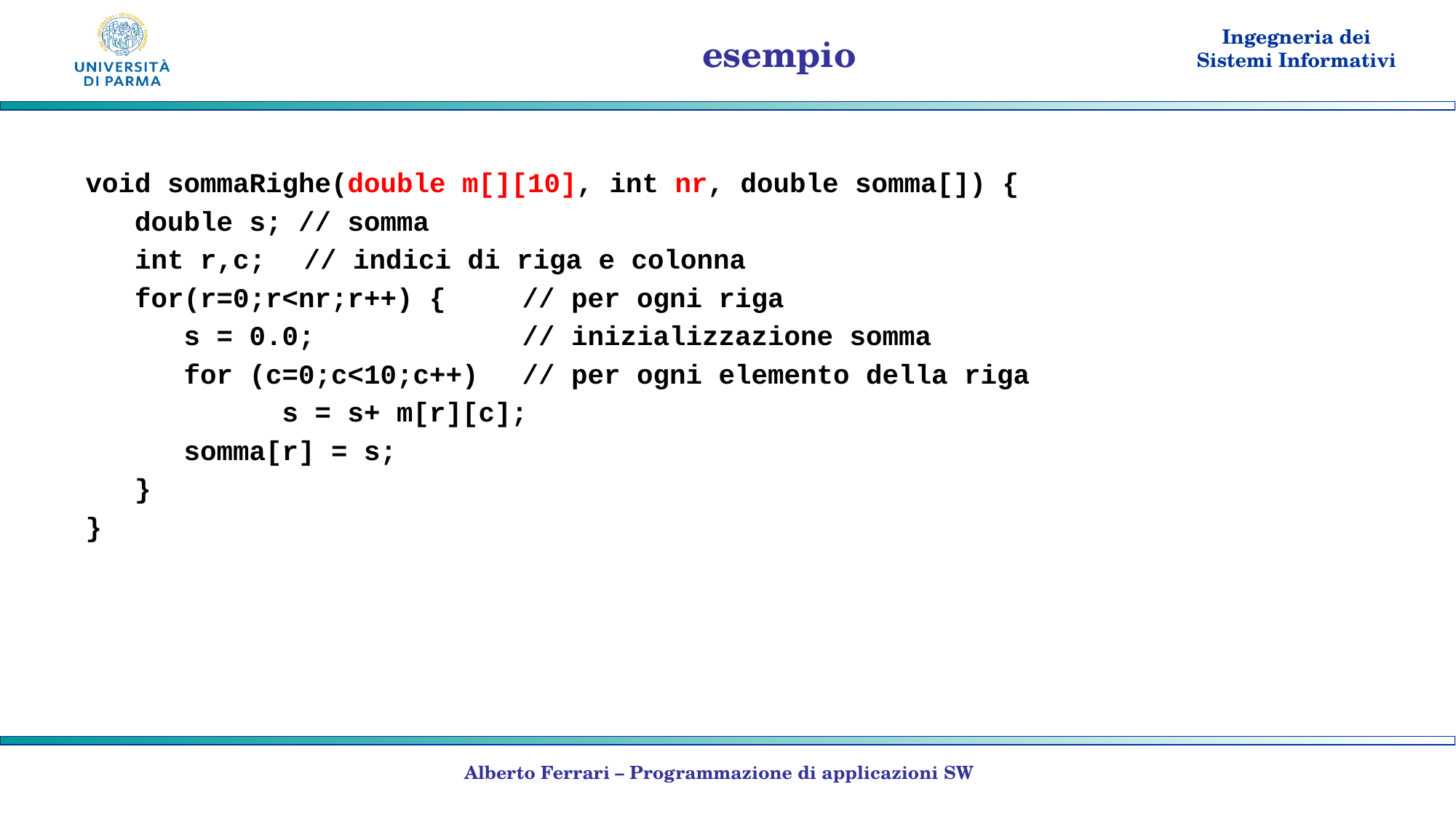

# esempio
void sommaRighe(double m[][10], int nr, double somma[]) {
   double s; // somma
   int r,c;	// indici di riga e colonna
   for(r=0;r<nr;r++) {	// per ogni riga
      s = 0.0;		// inizializzazione somma
      for (c=0;c<10;c++)	// per ogni elemento della riga
            s = s+ m[r][c];
      somma[r] = s;
   }
}

Alberto Ferrari – Programmazione di applicazioni SW